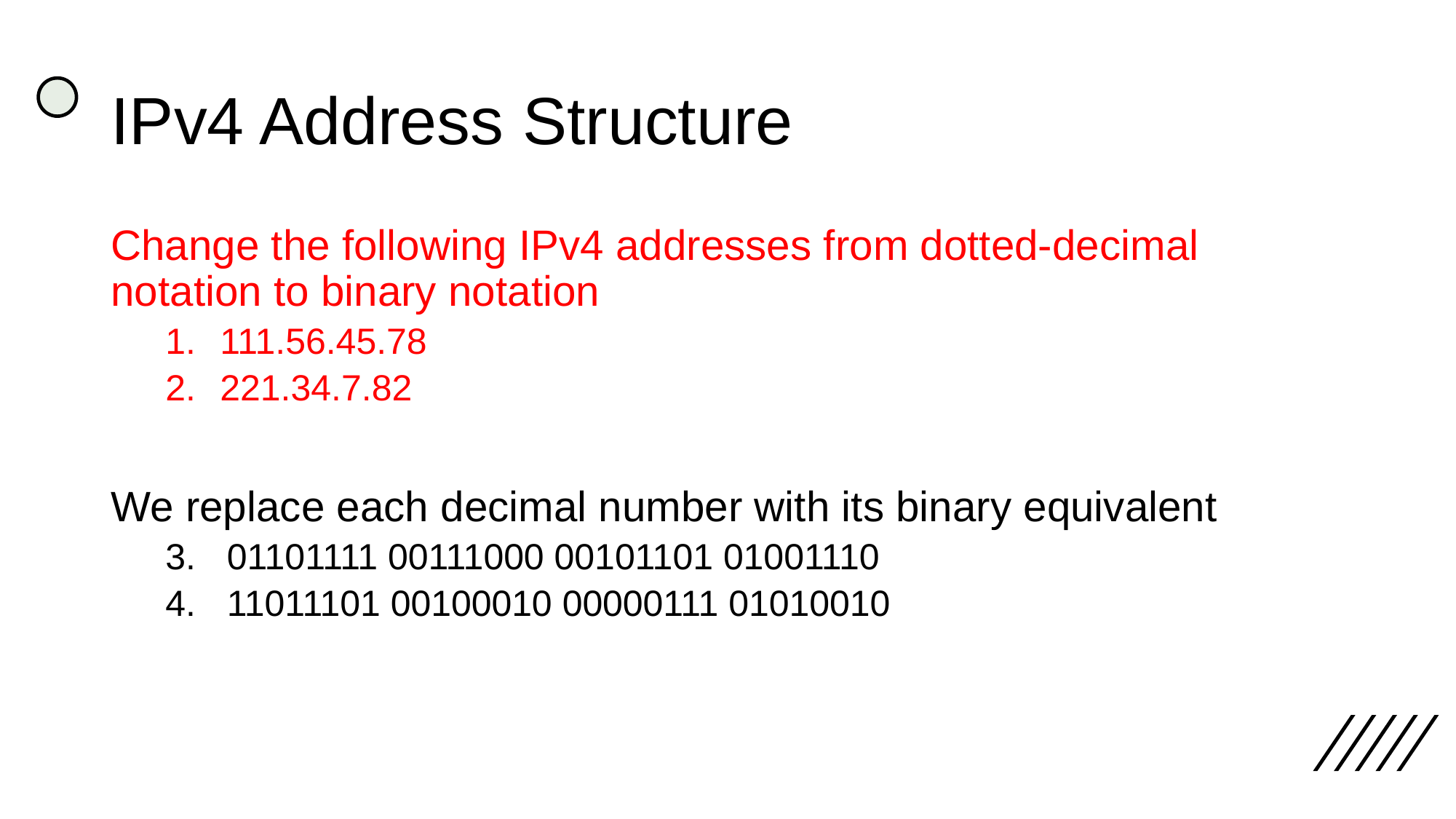

# IPv4 Address Structure
Change the following IPv4 addresses from dotted-decimal notation to binary notation
111.56.45.78
221.34.7.82

We replace each decimal number with its binary equivalent
01101111 00111000 00101101 01001110
11011101 00100010 00000111 01010010